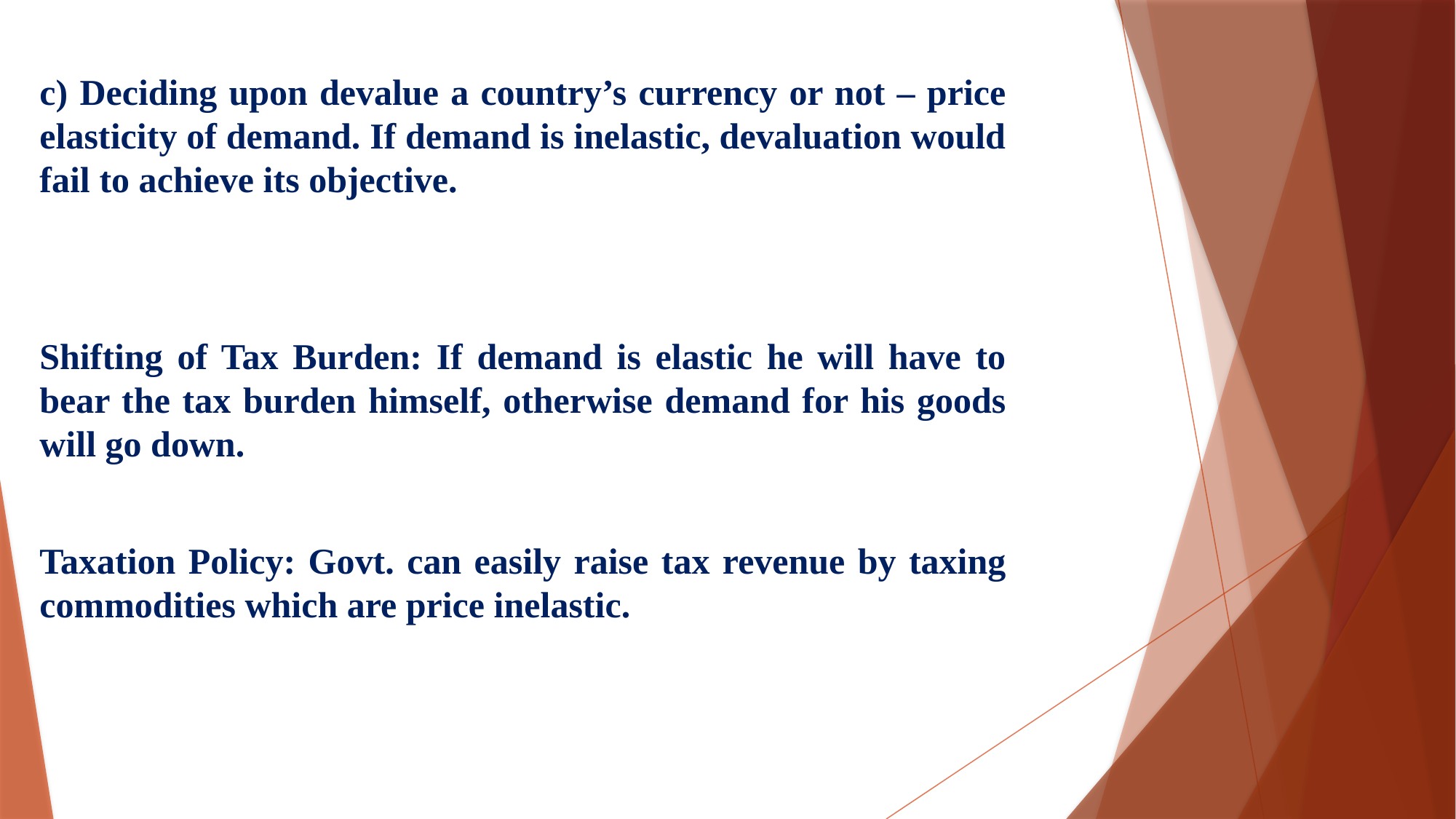

c) Deciding upon devalue a country’s currency or not – price elasticity of demand. If demand is inelastic, devaluation would fail to achieve its objective.

Shifting of Tax Burden: If demand is elastic he will have to bear the tax burden himself, otherwise demand for his goods will go down.

Taxation Policy: Govt. can easily raise tax revenue by taxing commodities which are price inelastic.